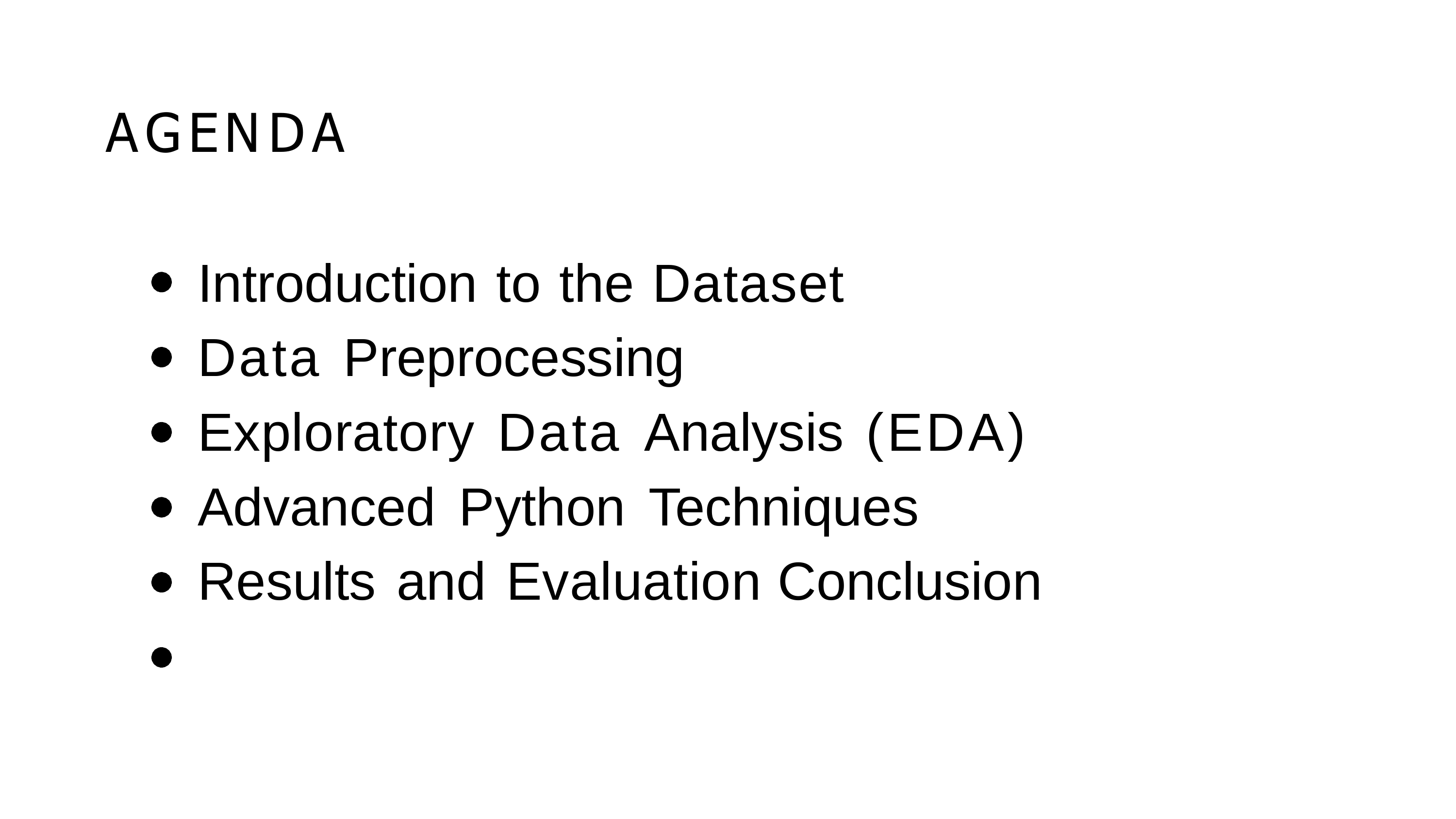

# AGENDA
Introduction to the Dataset Data Preprocessing
Exploratory Data Analysis (EDA) Advanced Python Techniques Results and Evaluation Conclusion